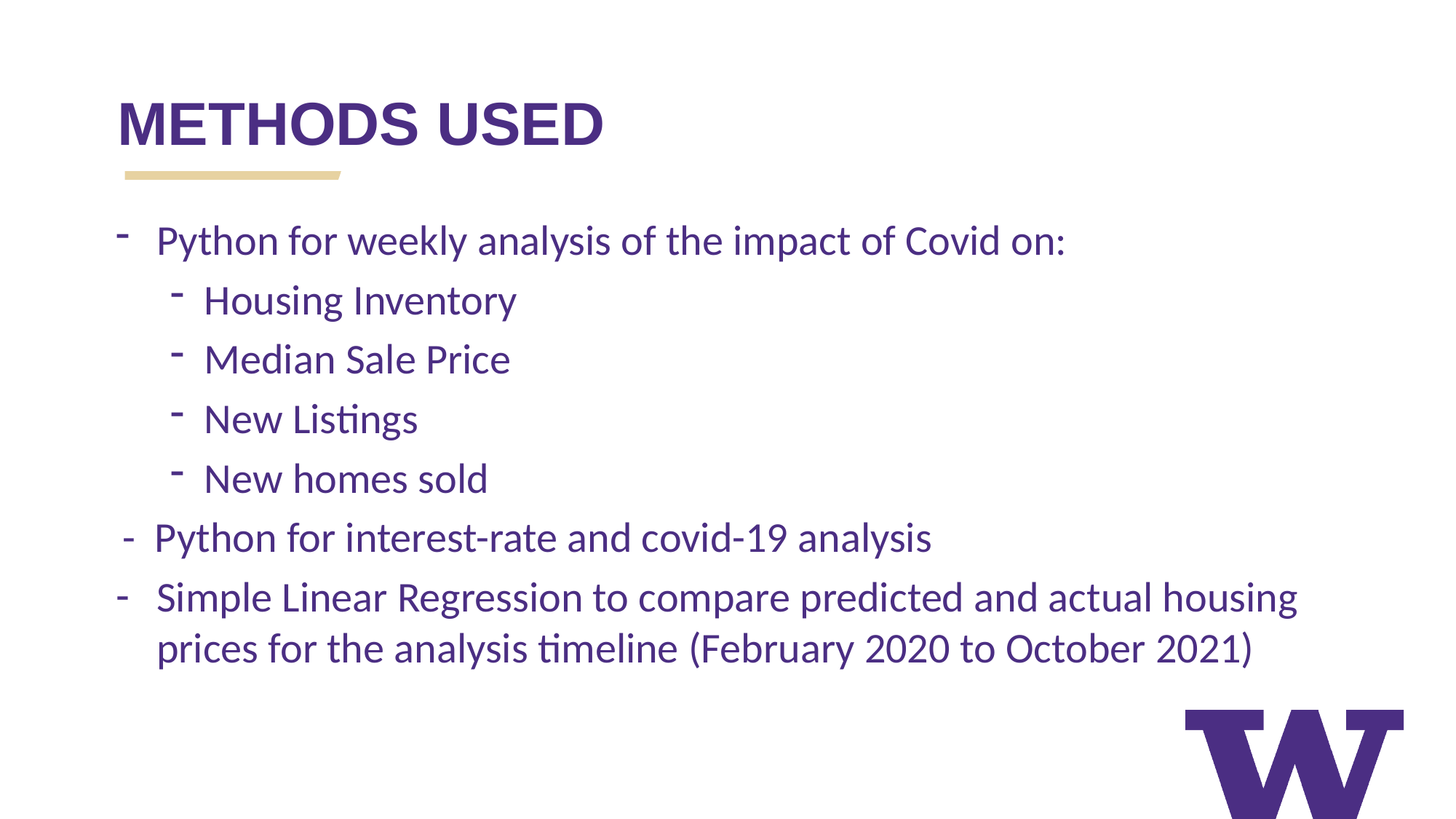

# METHODS USED
Python for weekly analysis of the impact of Covid on:
Housing Inventory
Median Sale Price
New Listings
New homes sold
-  Python for interest-rate and covid-19 analysis
Simple Linear Regression to compare predicted and actual housing prices for the analysis timeline (February 2020 to October 2021)